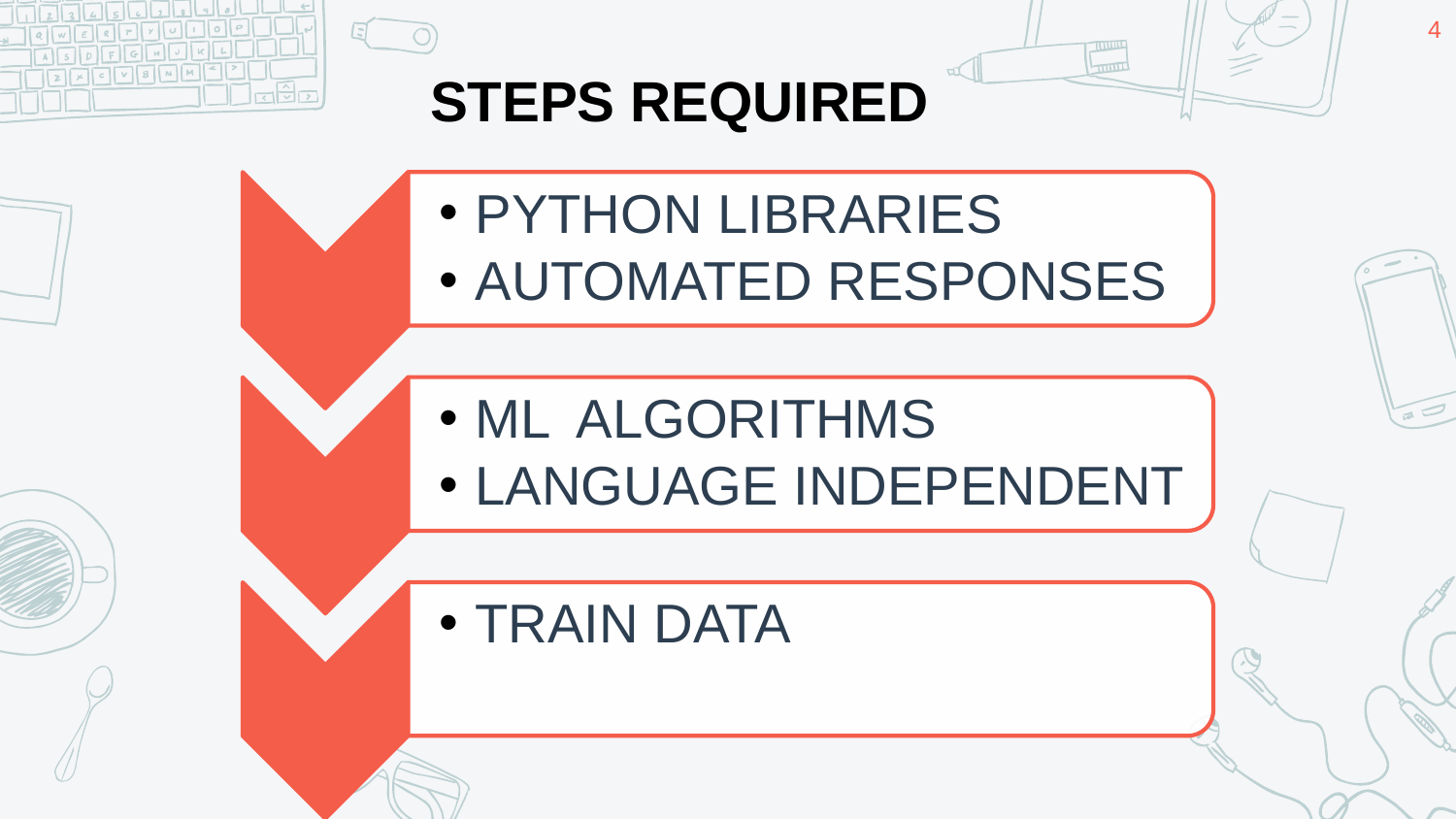

4
STEPS REQUIRED

PYTHON LIBRARIES
AUTOMATED RESPONSES

ML  ALGORITHMS
LANGUAGE INDEPENDENT

TRAIN DATA